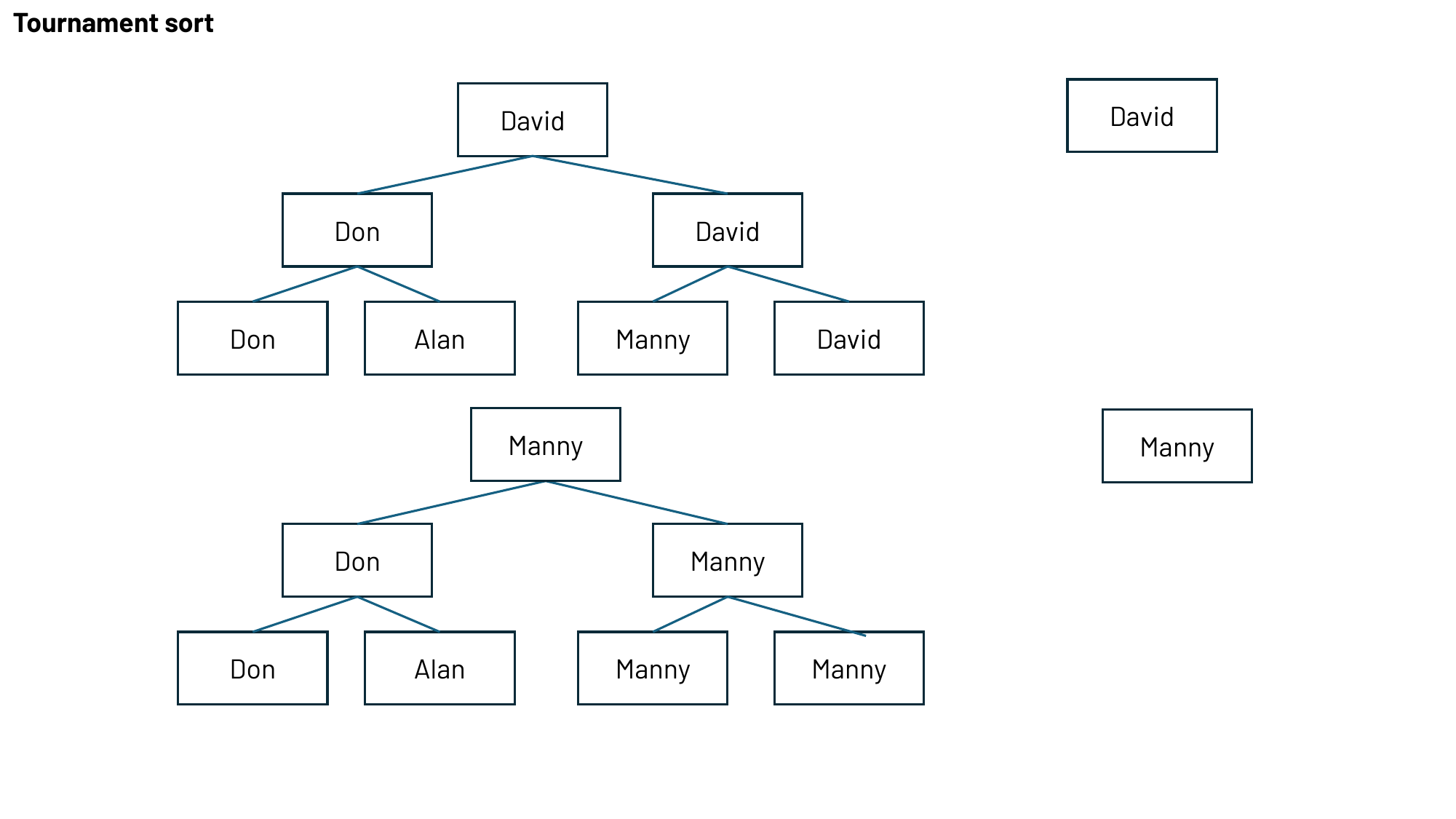

Tournament sort
David
David
Don
David
Don
Alan
Manny
David
Manny
Manny
Don
Manny
Don
Alan
Manny
Manny